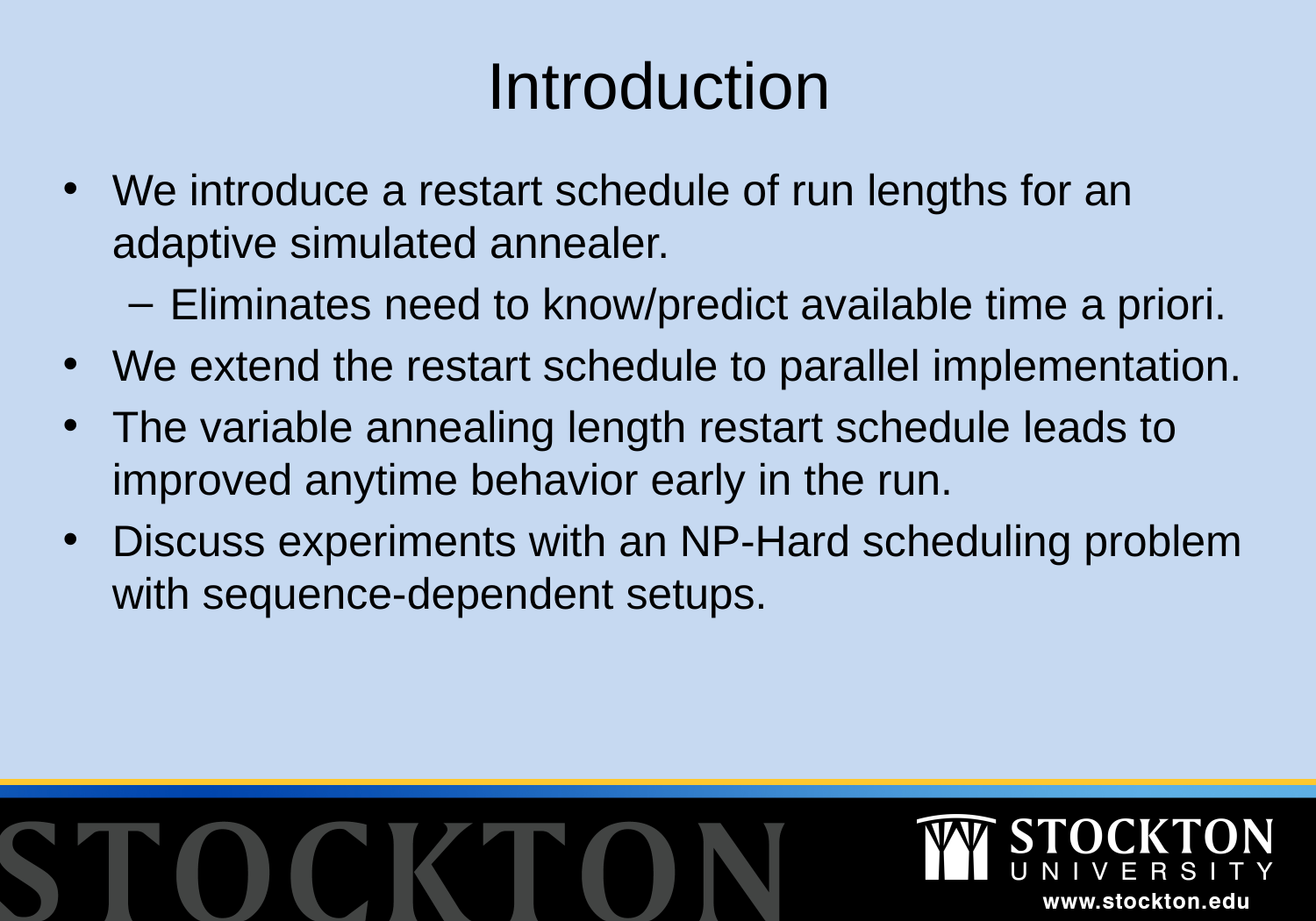

# Introduction
We introduce a restart schedule of run lengths for an adaptive simulated annealer.
Eliminates need to know/predict available time a priori.
We extend the restart schedule to parallel implementation.
The variable annealing length restart schedule leads to improved anytime behavior early in the run.
Discuss experiments with an NP-Hard scheduling problem with sequence-dependent setups.